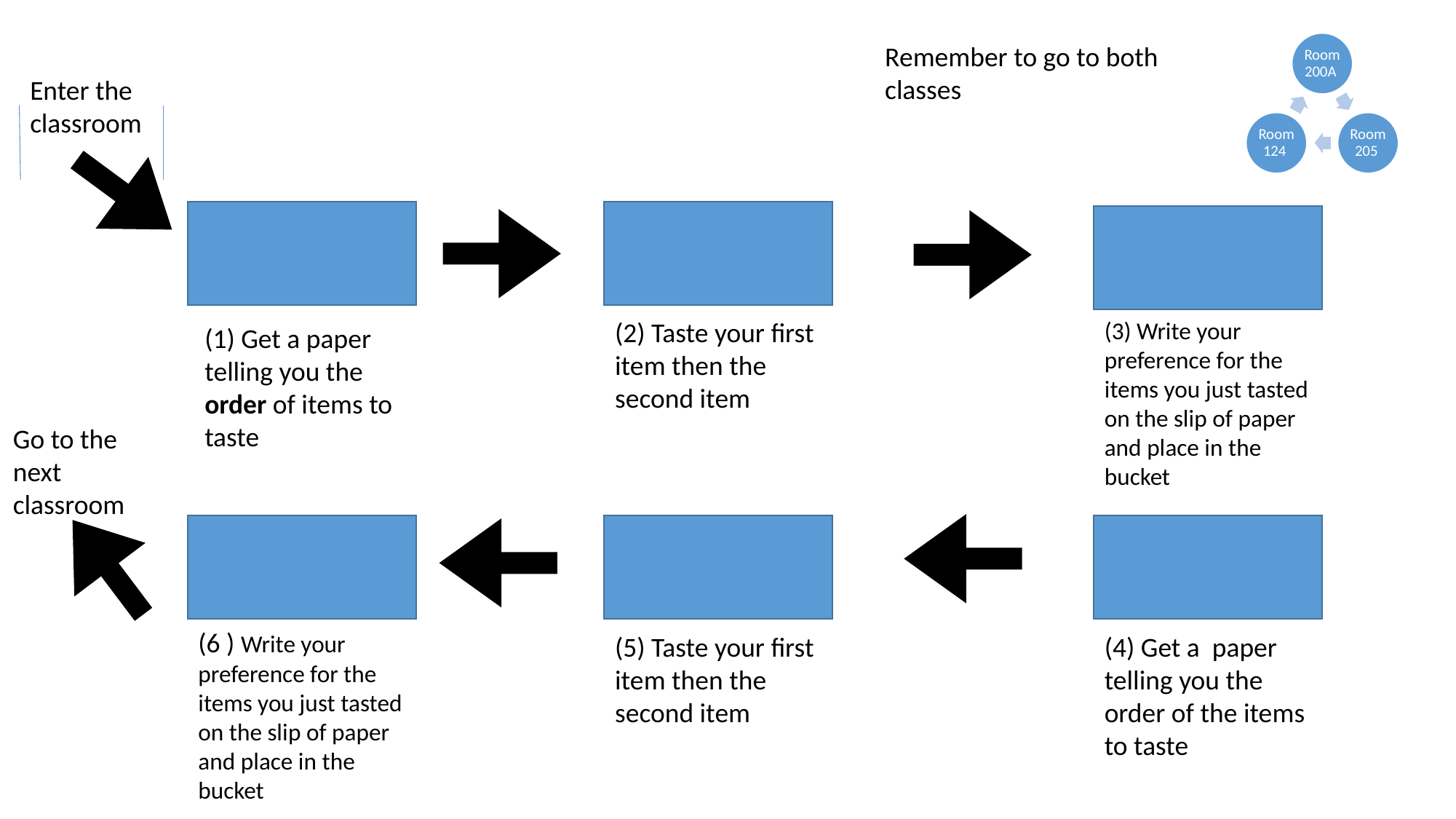

Room 200A

Room 205

Room 124

Remember to go to both classes
Enter the classroom

(3) Write your preference for the items you just tasted on the slip of paper and place in the bucket
(2) Taste your first item then the second item
(1) Get a paper telling you the order of items to taste
Go to the next classroom

(6 ) Write your preference for the items you just tasted on the slip of paper and place in the bucket
(5) Taste your first item then the second item
(4) Get a  paper telling you the order of the items to taste